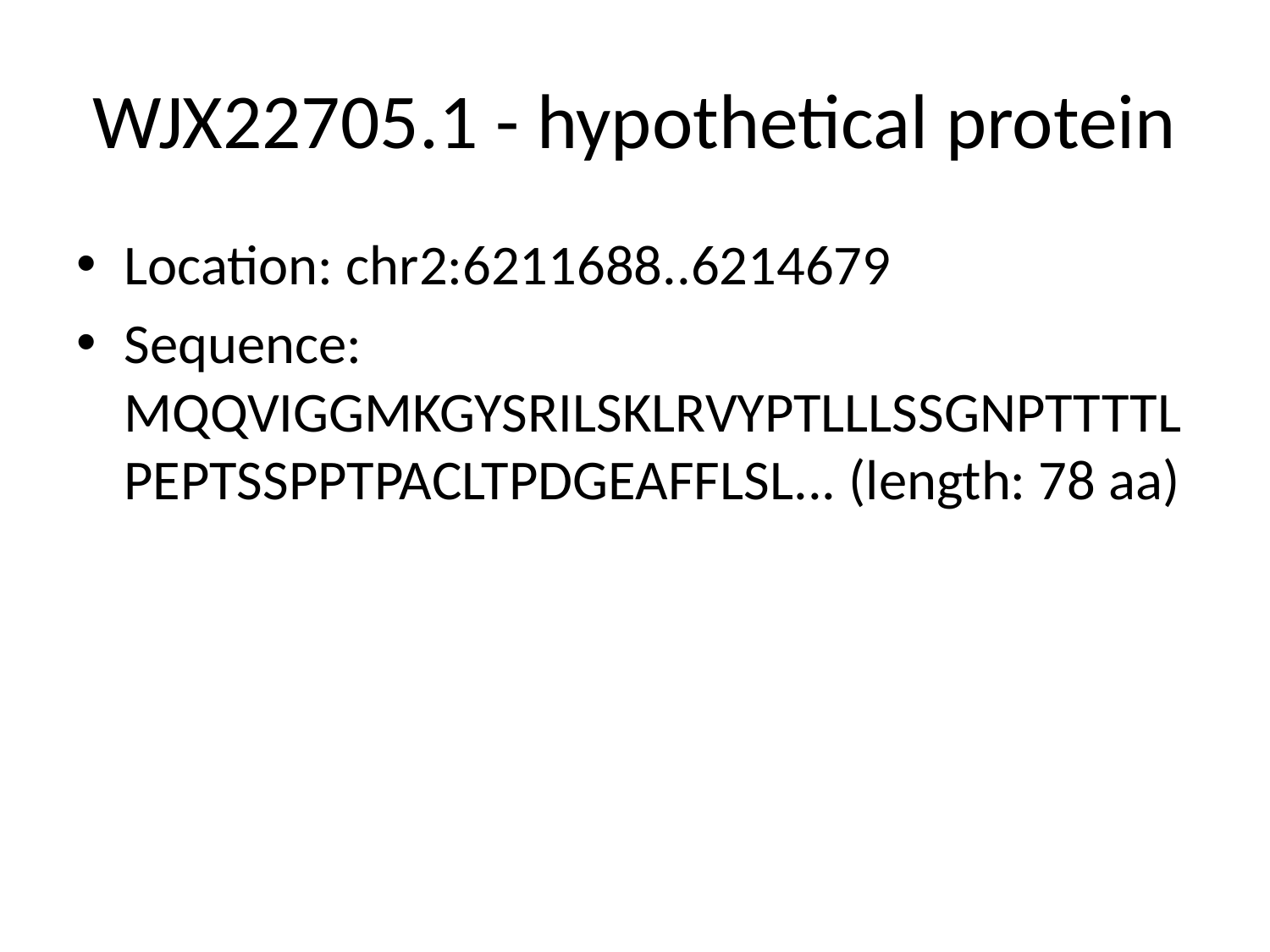

# WJX22705.1 - hypothetical protein
Location: chr2:6211688..6214679
Sequence: MQQVIGGMKGYSRILSKLRVYPTLLLSSGNPTTTTLPEPTSSPPTPACLTPDGEAFFLSL... (length: 78 aa)